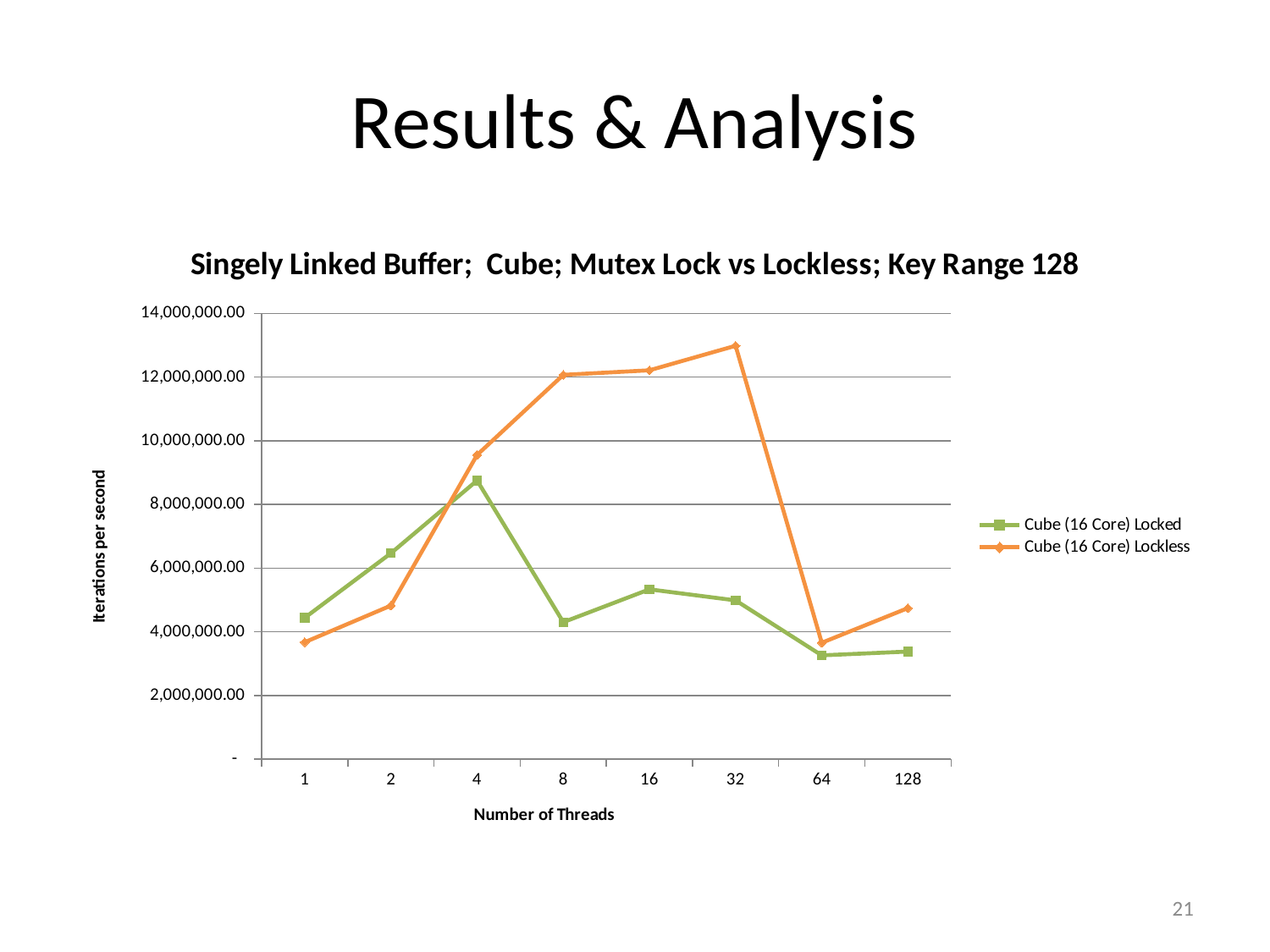

# Results & Analysis

### Chart: Singely Linked Buffer;  Cube; Mutex Lock vs Lockless; Key Range 128

| Category | Cube (16 Core) Locked | Cube (16 Core) Lockless |
|---|---|---|
| 1 | 4440919.0 | 3673598.0 |
| 2 | 6468343.0 | 4823696.0 |
| 4 | 8753104.0 | 9556683.0 |
| 8 | 4304106.0 | 12071043.0 |
| 16 | 5333743.0 | 12213626.0 |
| 32 | 4988117.0 | 12984050.0 |
| 64 | 3261383.0 | 3656617.0 |
| 128 | 3380024.0 | 4745926.0 |
21